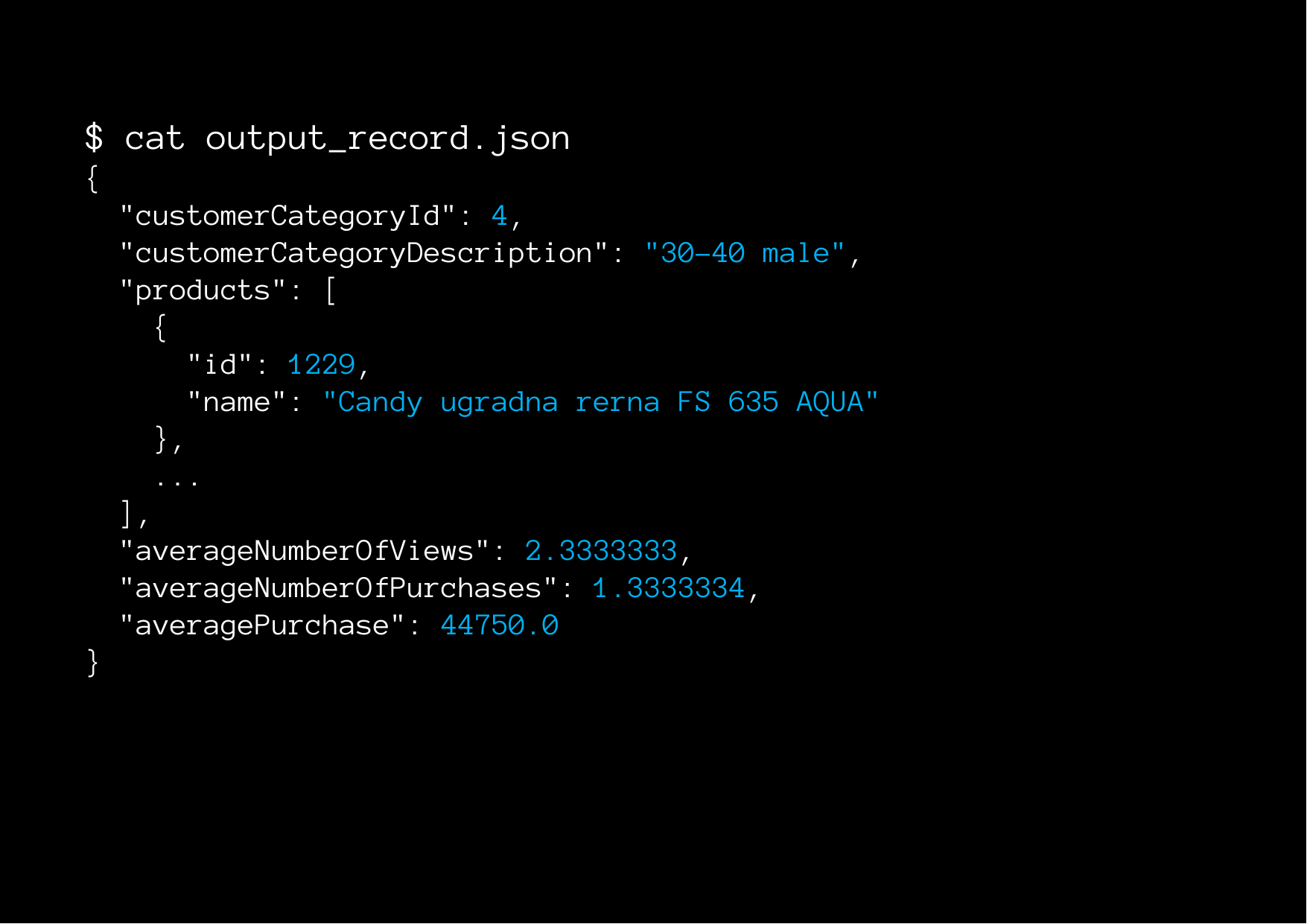

$ cat output_record.json
{
  "customerCategoryId": 4,
  "customerCategoryDescription": "30-40 male",
  "products": [
    {
      "id": 1229,
      "name": "Candy ugradna rerna FS 635 AQUA"
    },
    ...
  ],
  "averageNumberOfViews": 2.3333333,
  "averageNumberOfPurchases": 1.3333334,
  "averagePurchase": 44750.0
}